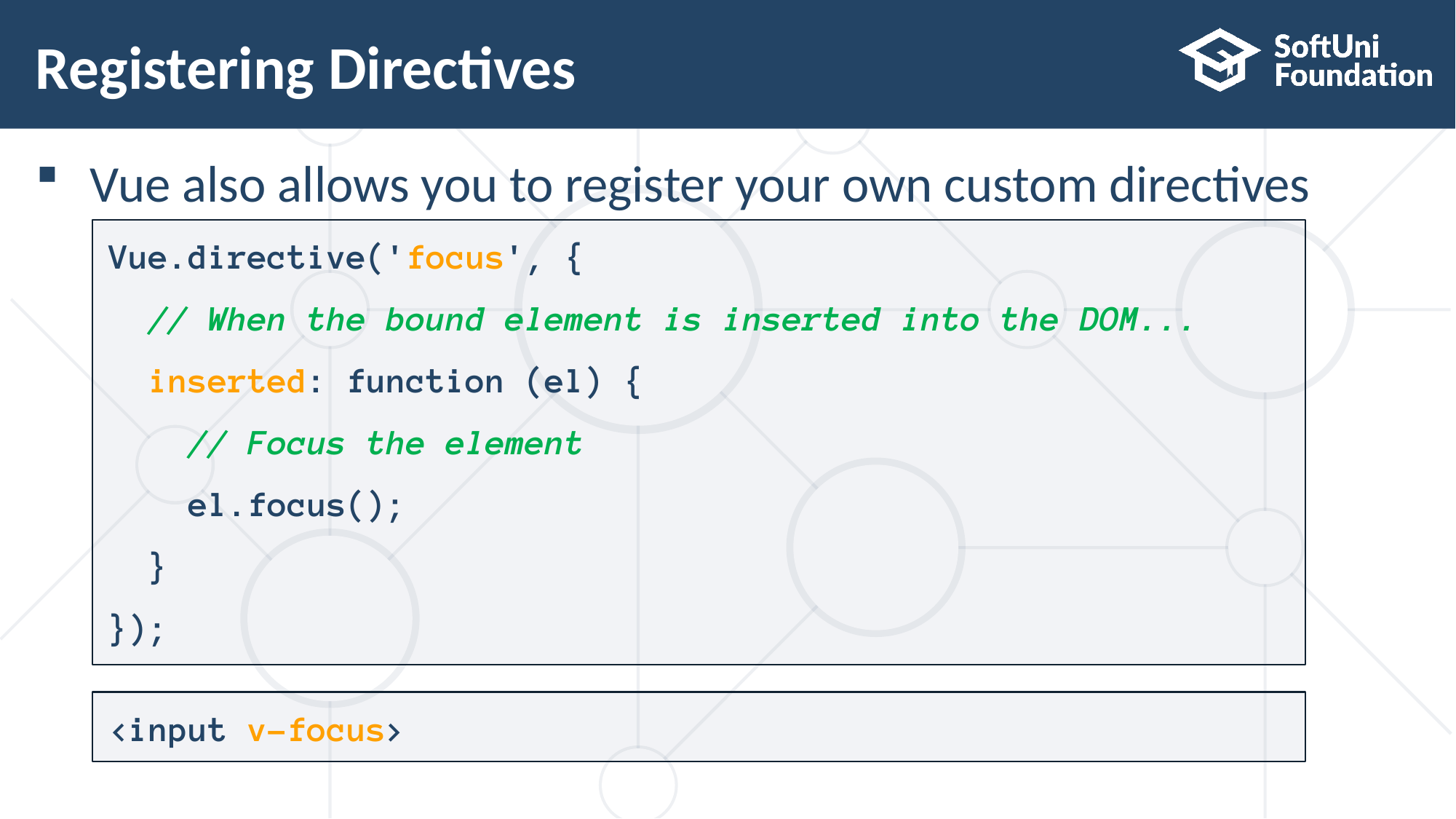

# Registering Directives
Vue also allows you to register your own custom directives
Vue.directive('focus', {
  // When the bound element is inserted into the DOM...
  inserted: function (el) {
    // Focus the element
    el.focus();
  }
});
<input v-focus>